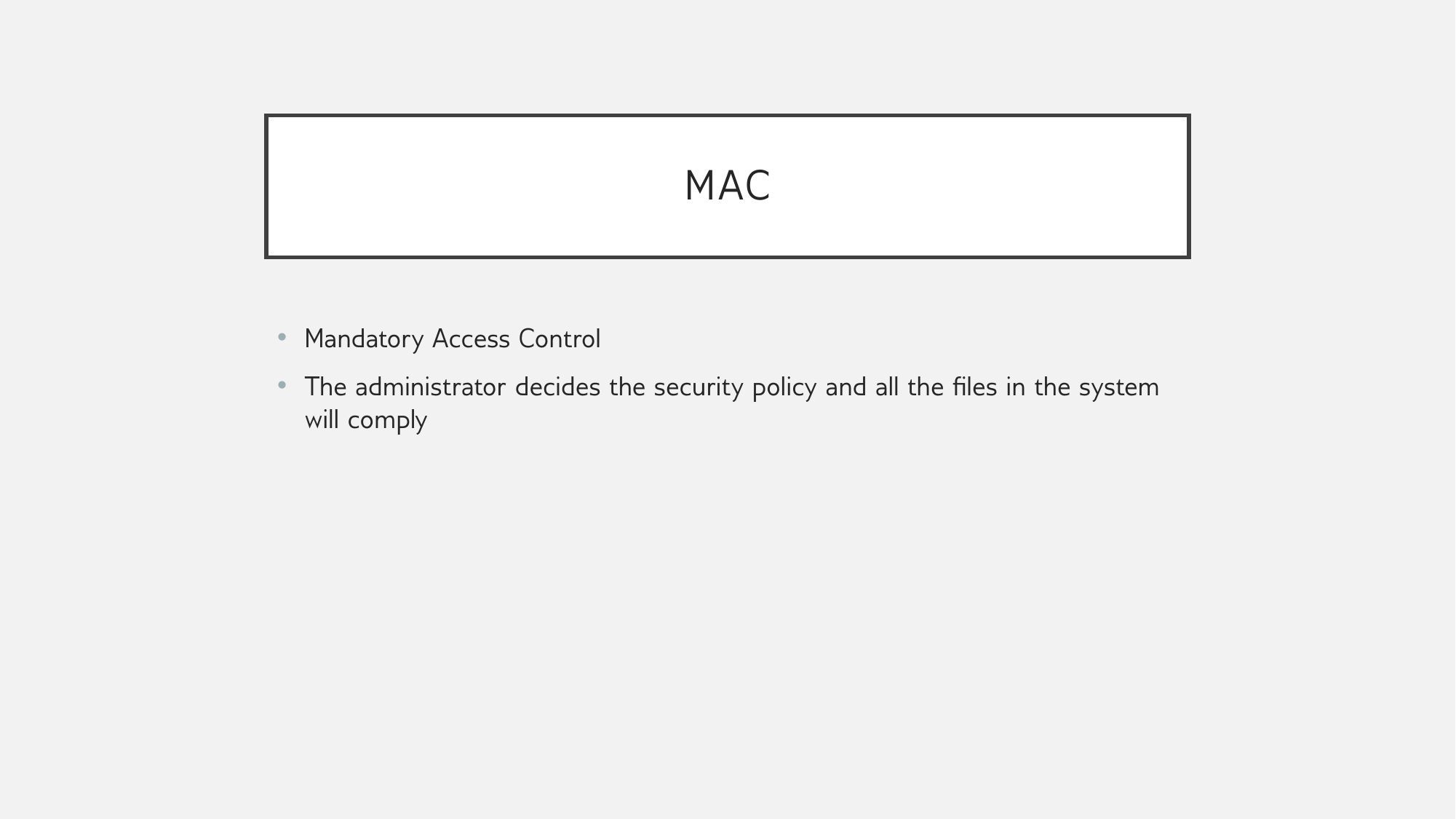

# MAC
Mandatory Access Control
The administrator decides the security policy and all the files in the system will comply